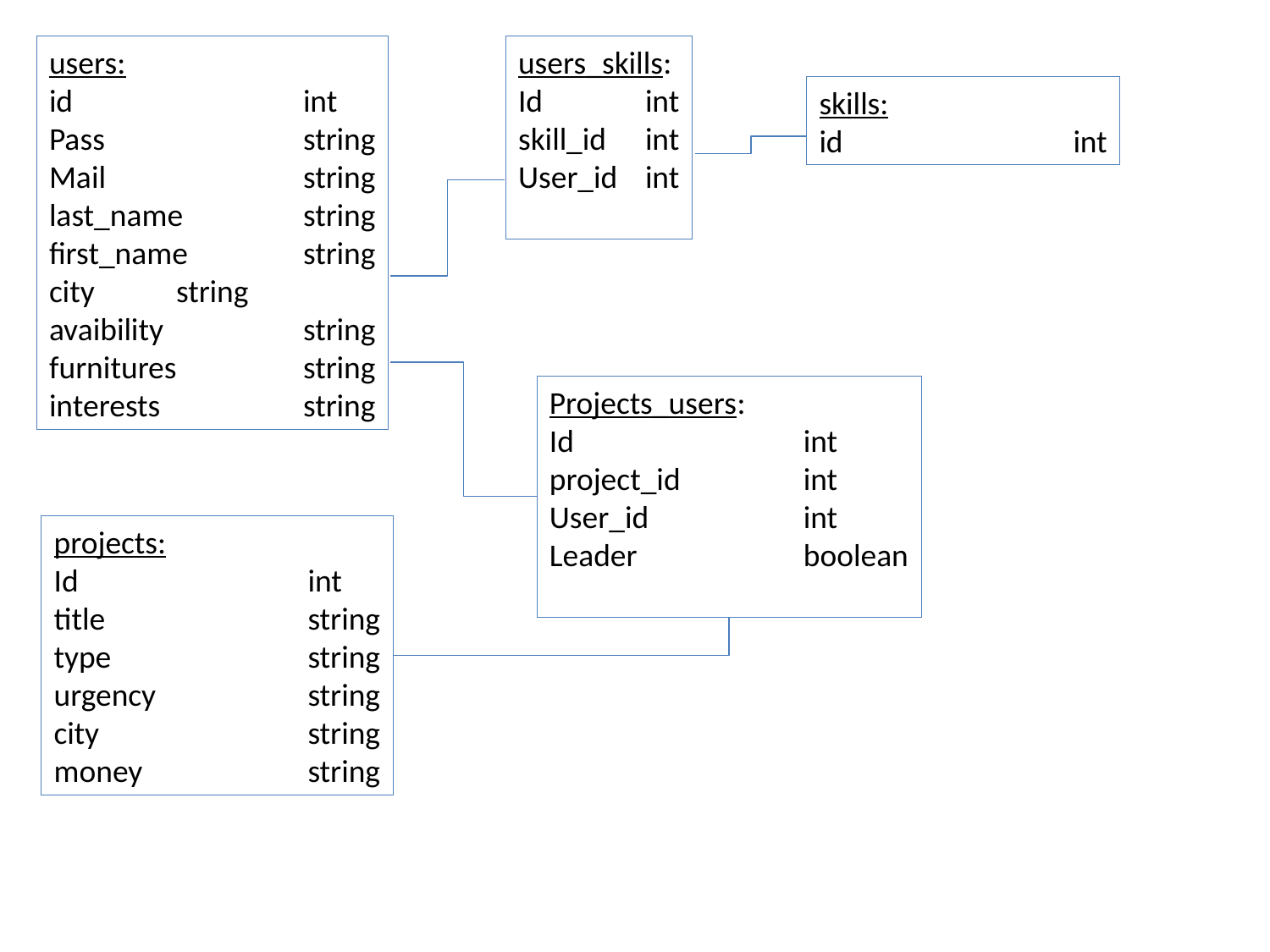

users:
id		int
Pass		string
Mail		string
last_name	string
first_name	string
city	string
avaibility		string
furnitures	string
interests		string
users_skills:
Id	int
skill_id	int
User_id	int

skills:
id		int
Projects_users:
Id		int
project_id	int
User_id		int
Leader 		boolean

projects:
Id		int
title		string
type		string
urgency		string
city		string
money		string